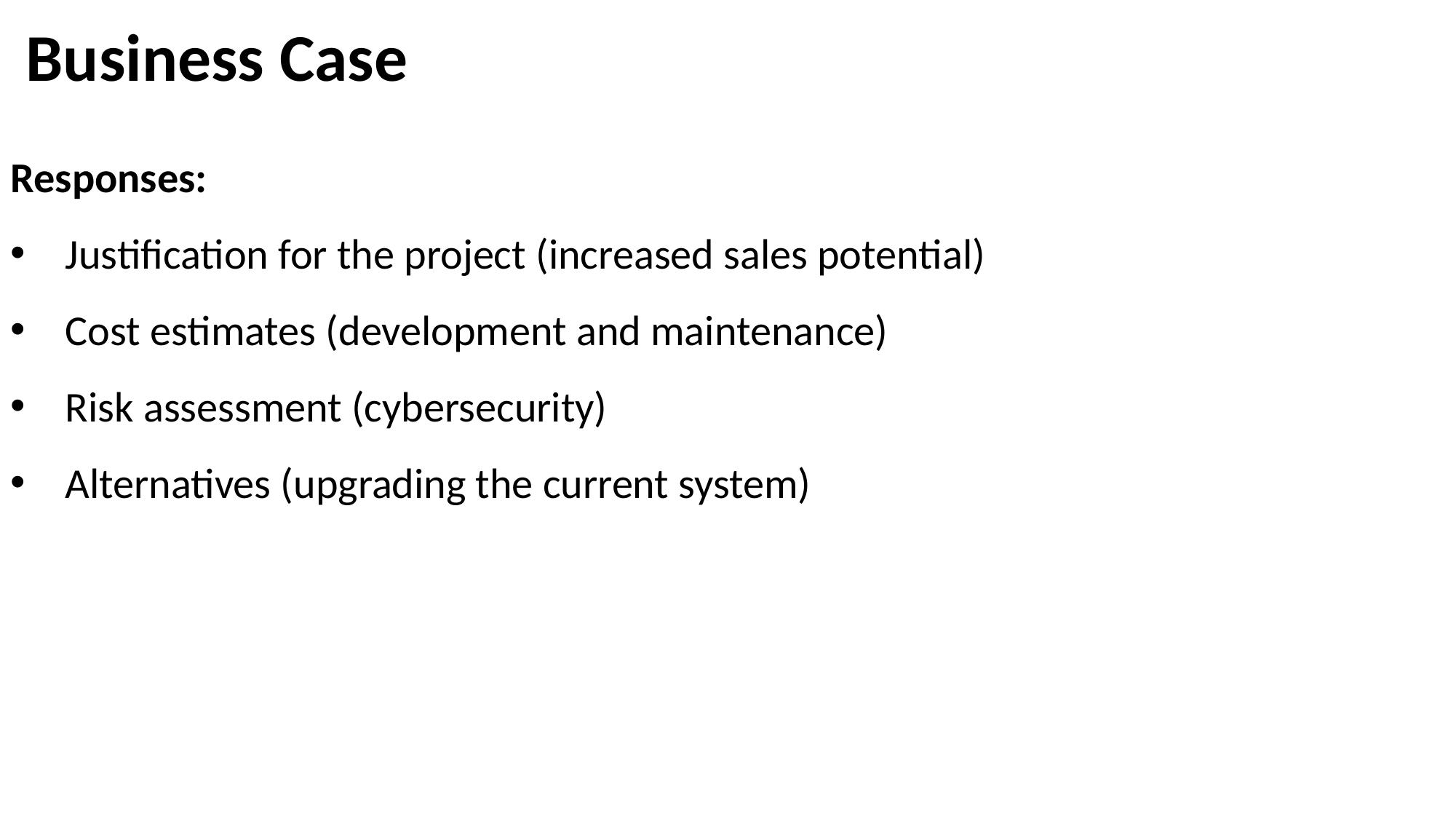

# Business Case
Responses:
Justification for the project (increased sales potential)
Cost estimates (development and maintenance)
Risk assessment (cybersecurity)
Alternatives (upgrading the current system)